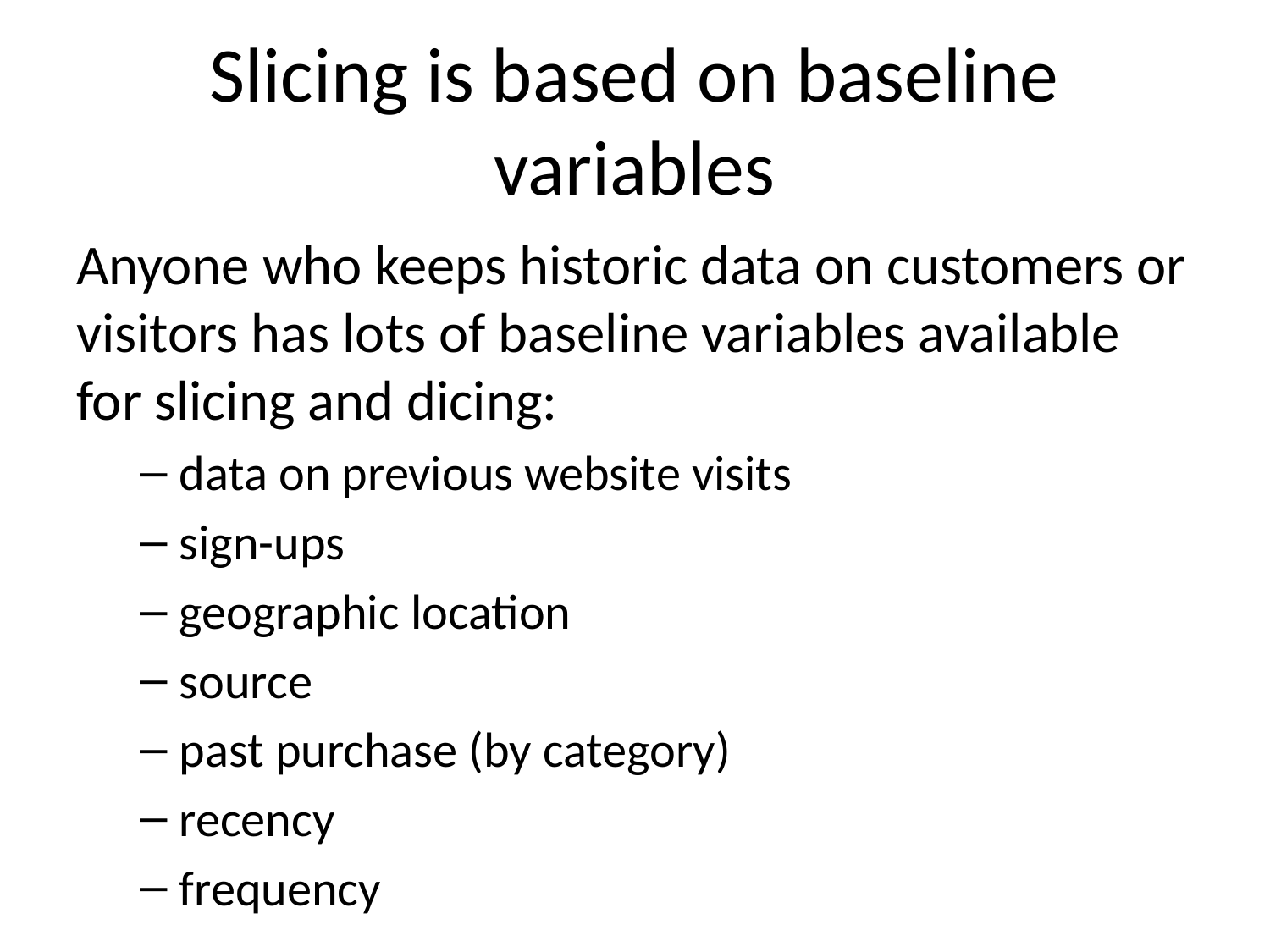

# Slicing is based on baseline variables
Anyone who keeps historic data on customers or visitors has lots of baseline variables available for slicing and dicing:
data on previous website visits
sign-ups
geographic location
source
past purchase (by category)
recency
frequency